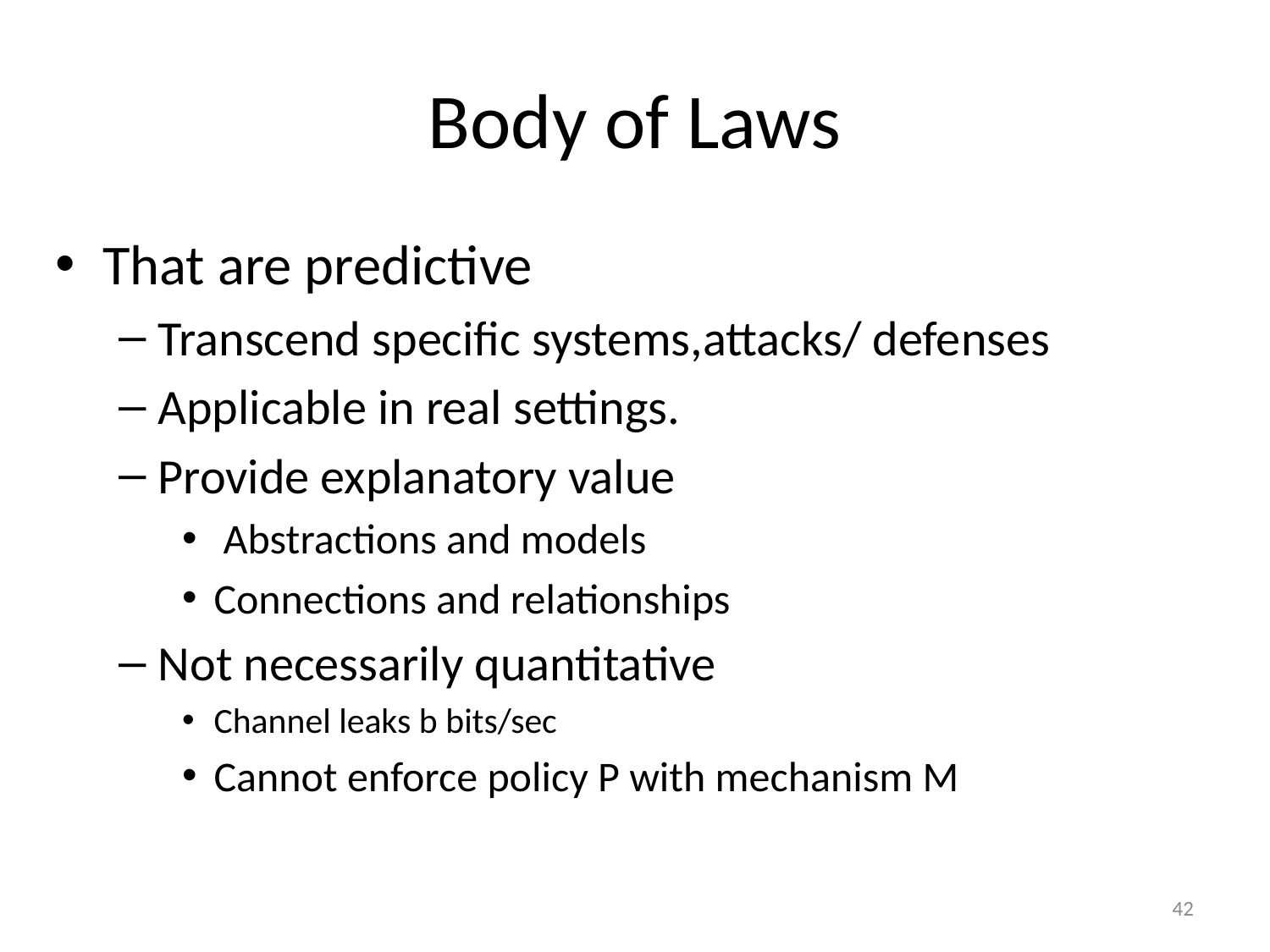

# Body of Laws
That are predictive
Transcend specific systems,attacks/ defenses
Applicable in real settings.
Provide explanatory value
 Abstractions and models
Connections and relationships
Not necessarily quantitative
Channel leaks b bits/sec
Cannot enforce policy P with mechanism M

42